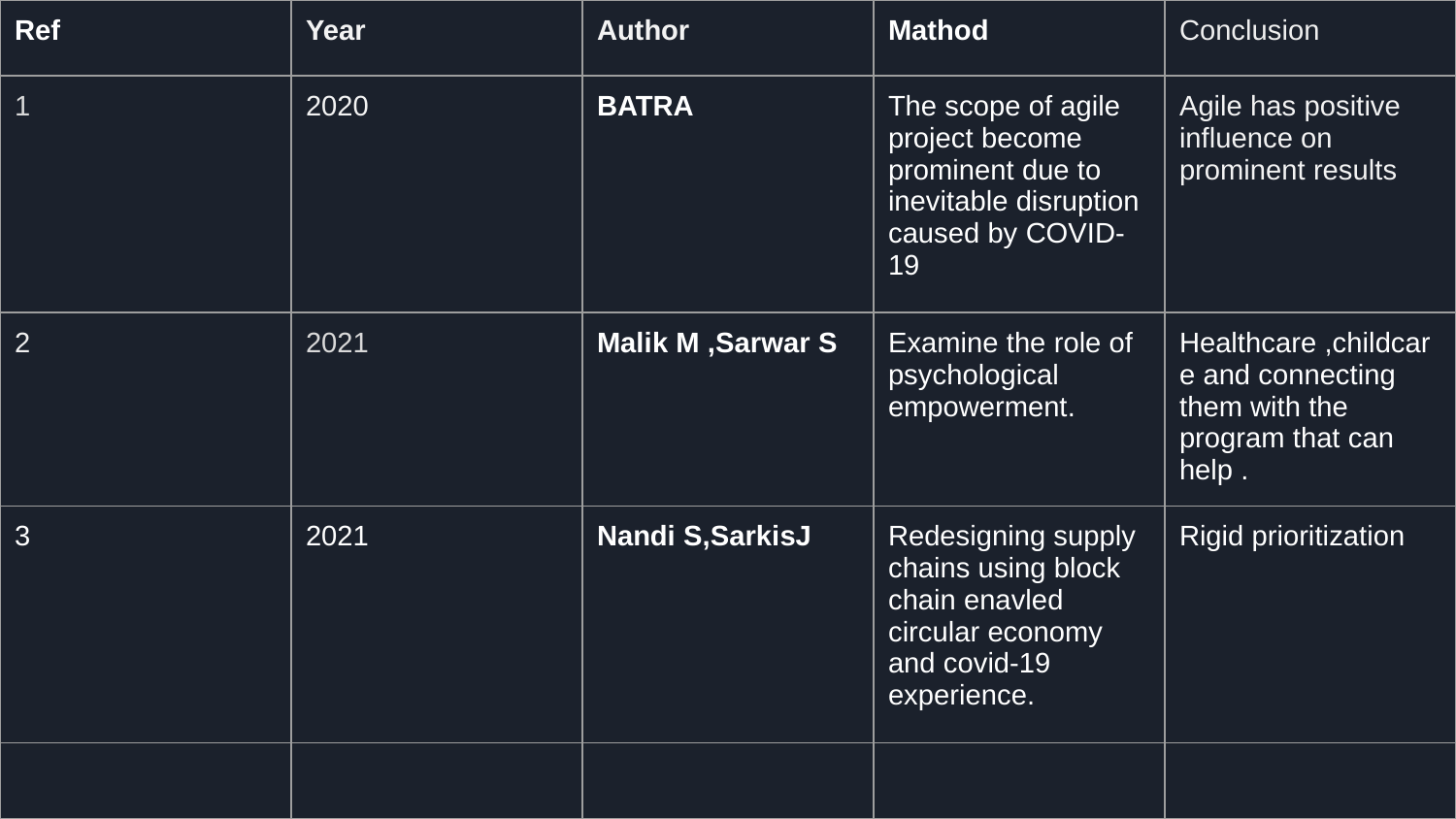

| Ref | Year | Author | Mathod | Conclusion |
| --- | --- | --- | --- | --- |
| 1 | 2020 | BATRA | The scope of agile project become prominent due to inevitable disruption caused by COVID-19 | Agile has positive influence on prominent results |
| 2 | 2021 | Malik M ,Sarwar S | Examine the role of psychological empowerment. | Healthcare ,childcare and connecting them with the program that can help . |
| 3 | 2021 | Nandi S,SarkisJ | Redesigning supply chains using block chain enavled circular economy and covid-19 experience. | Rigid prioritization |
|  |  |  |  |  |